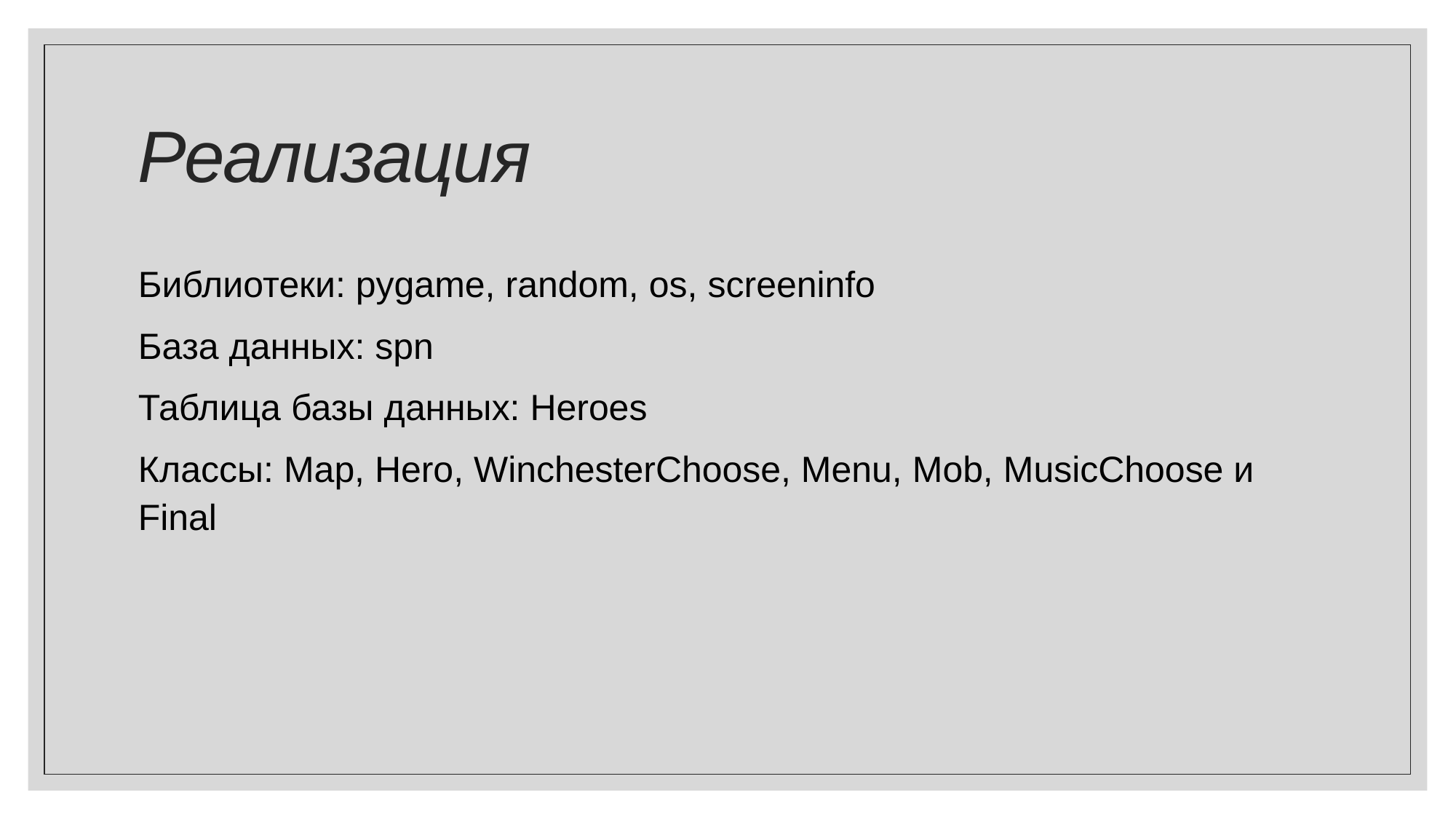

# Реализация
Библиотеки: pygame, random, os, screeninfo
База данных: spn
Таблица базы данных: Heroes
Классы: Map, Hero, WinchesterChoose, Menu, Mob, MusicChoose и Final